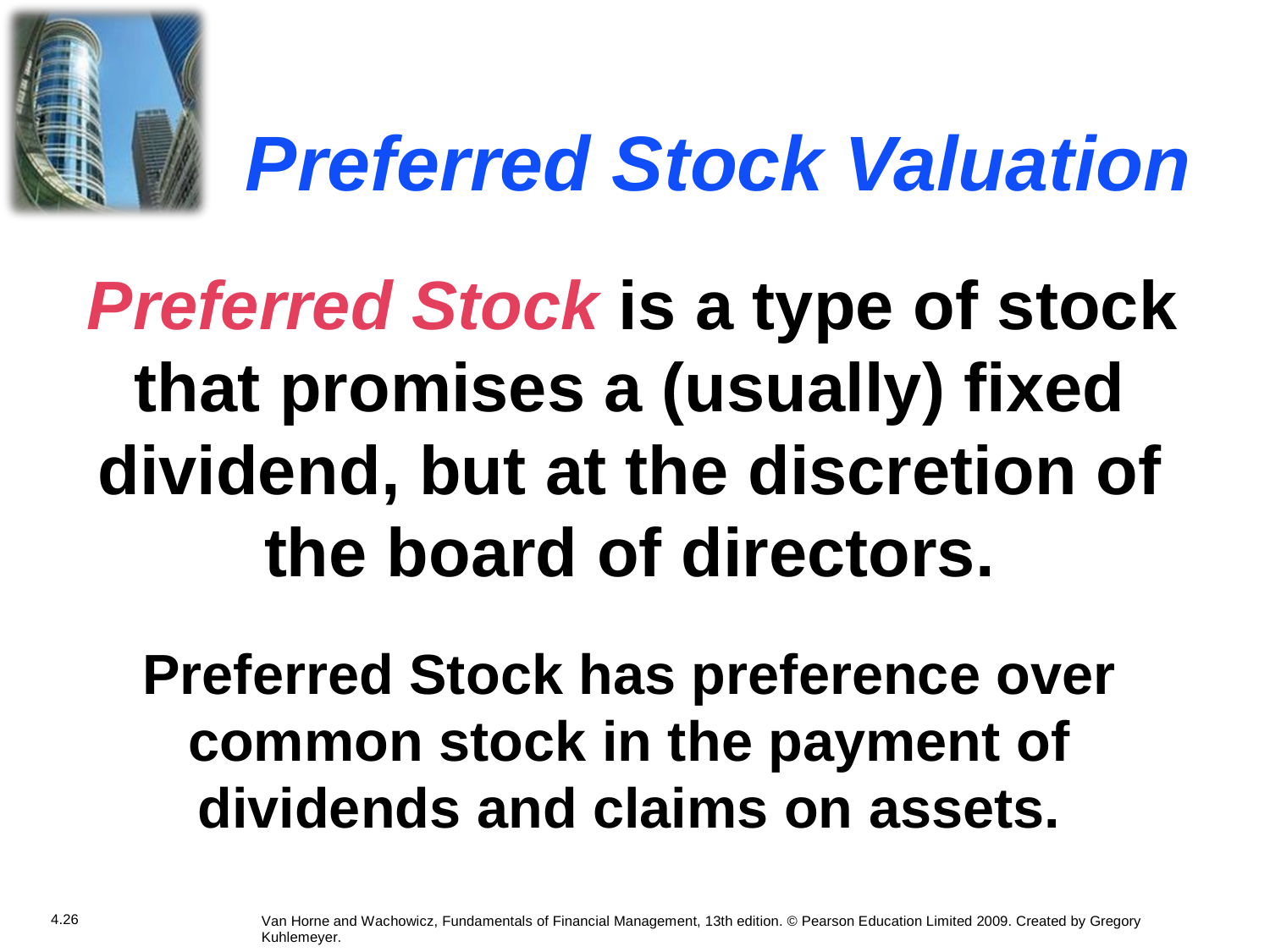

Preferred Stock
Valuation
Preferred Stock is a type of stock
that promises a (usually) fixed dividend, but at the discretion of the board of directors.
Preferred Stock has preference over common stock in the payment of dividends and claims on assets.
4.26
Van Horne and Wachowicz, Fundamentals of Financial Management, 13th edition. © Pearson Education Limited 2009. Created by Gregory Kuhlemeyer.